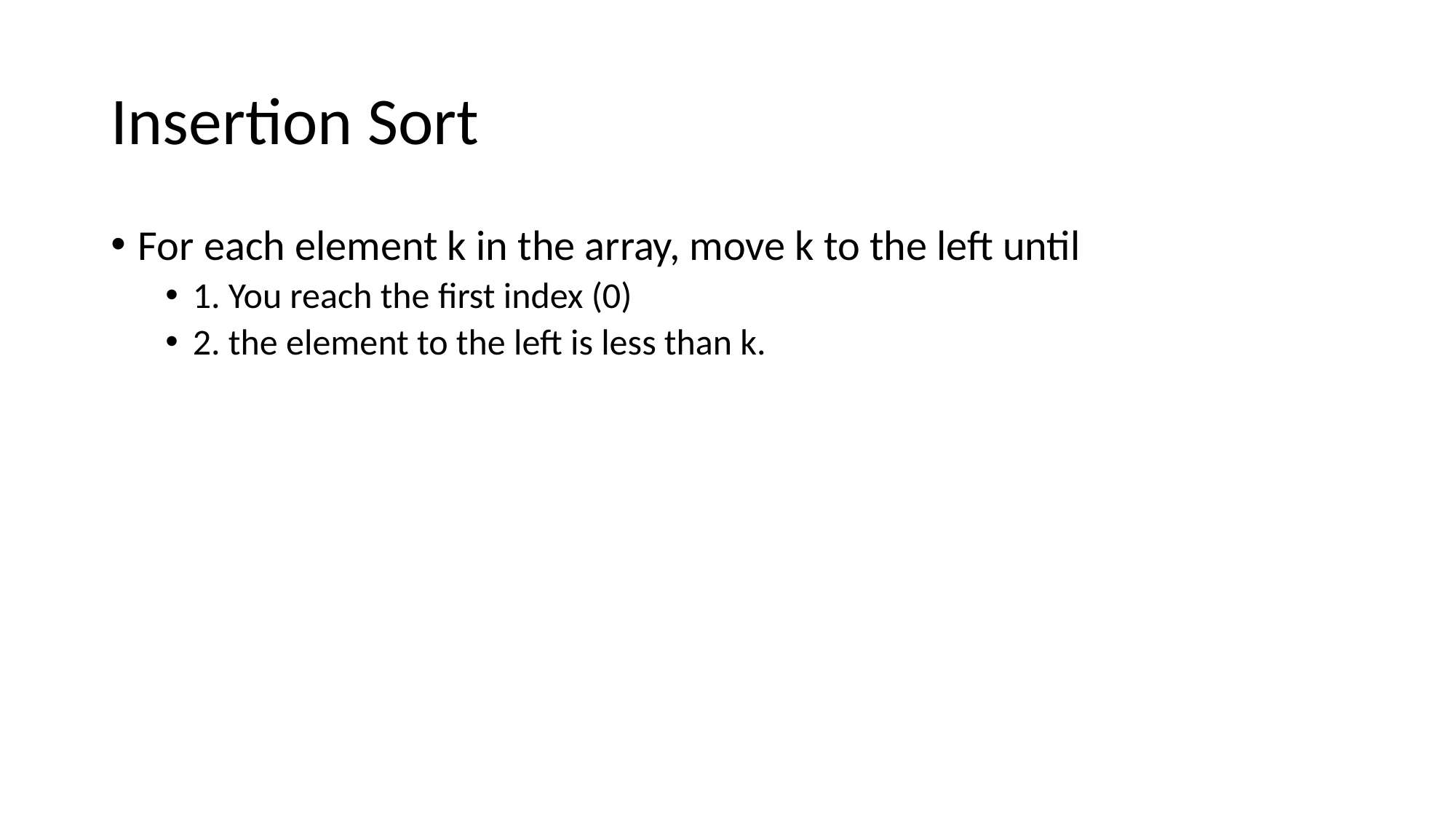

# Insertion Sort
For each element k in the array, move k to the left until
1. You reach the first index (0)
2. the element to the left is less than k.